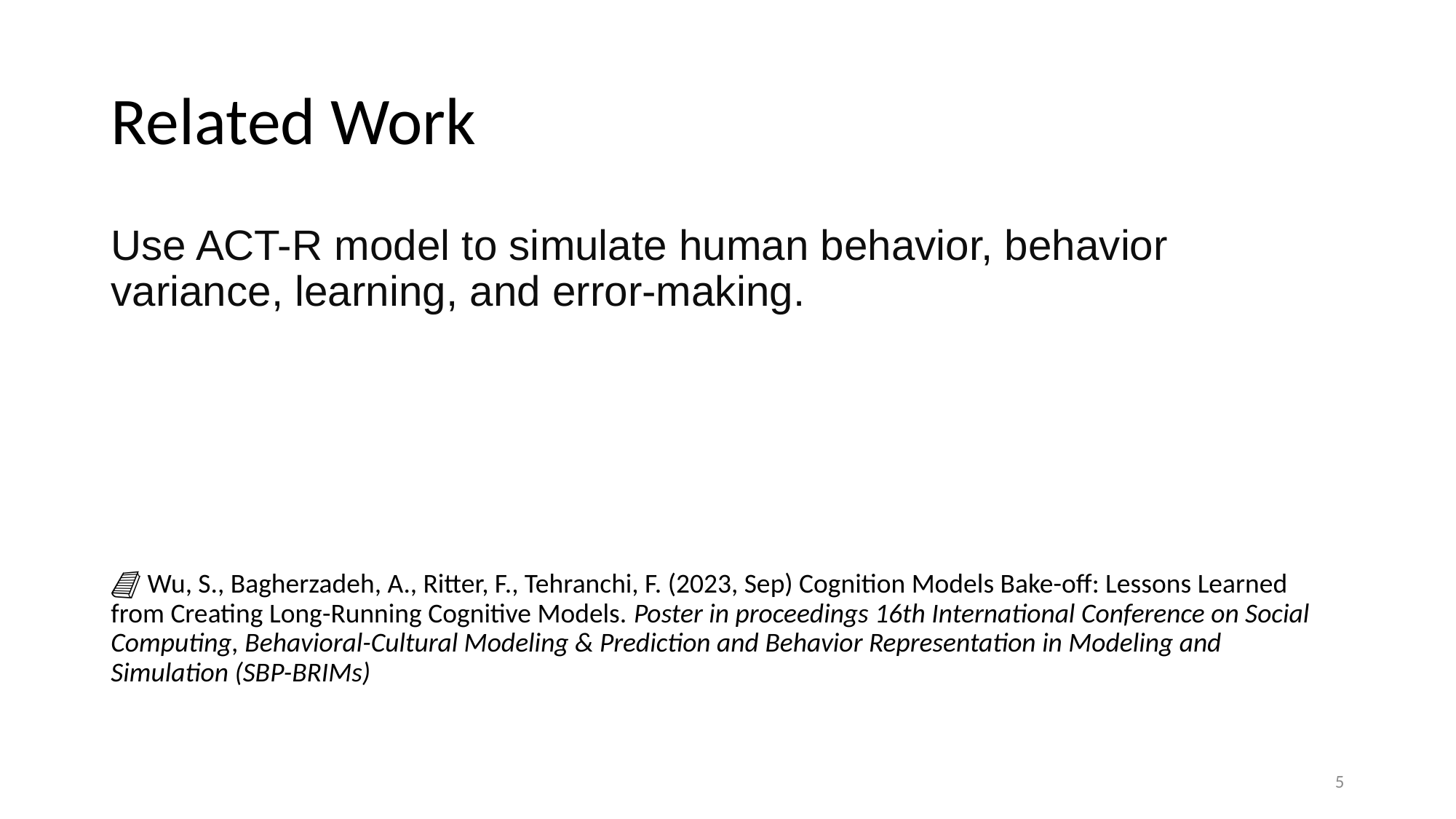

# Related Work
Use ACT-R model to simulate human behavior, behavior variance, learning, and error-making.

📘 Wu, S., Bagherzadeh, A., Ritter, F., Tehranchi, F. (2023, Sep) Cognition Models Bake-off: Lessons Learned from Creating Long-Running Cognitive Models. Poster in proceedings 16th International Conference on Social Computing, Behavioral-Cultural Modeling & Prediction and Behavior Representation in Modeling and Simulation (SBP-BRIMs)

5